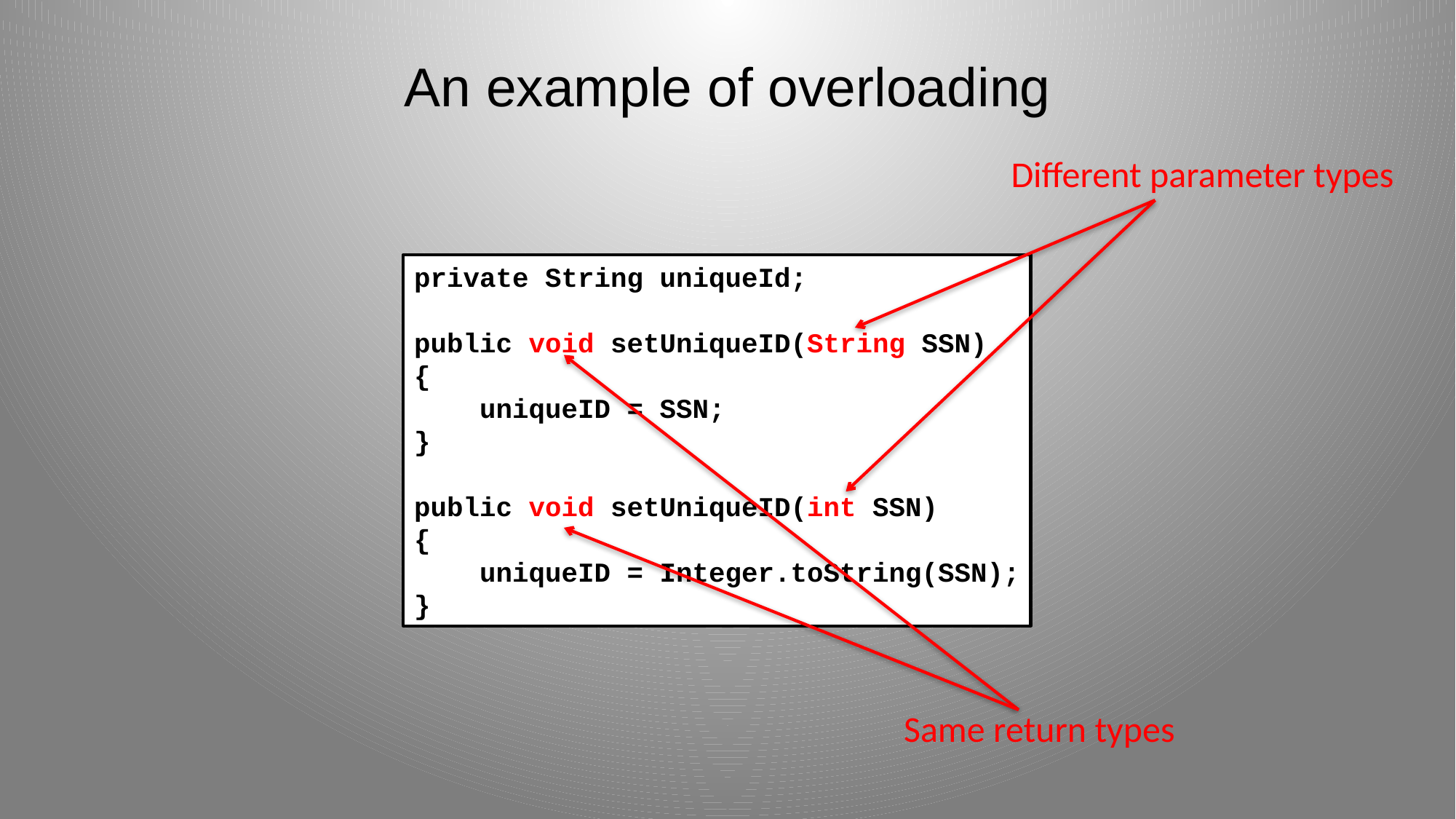

# An example of overloading
Different parameter types
private String uniqueId;

public void setUniqueID(String SSN)
{
    uniqueID = SSN;
}
public void setUniqueID(int SSN)
{
    uniqueID = Integer.toString(SSN);
}
Same return types